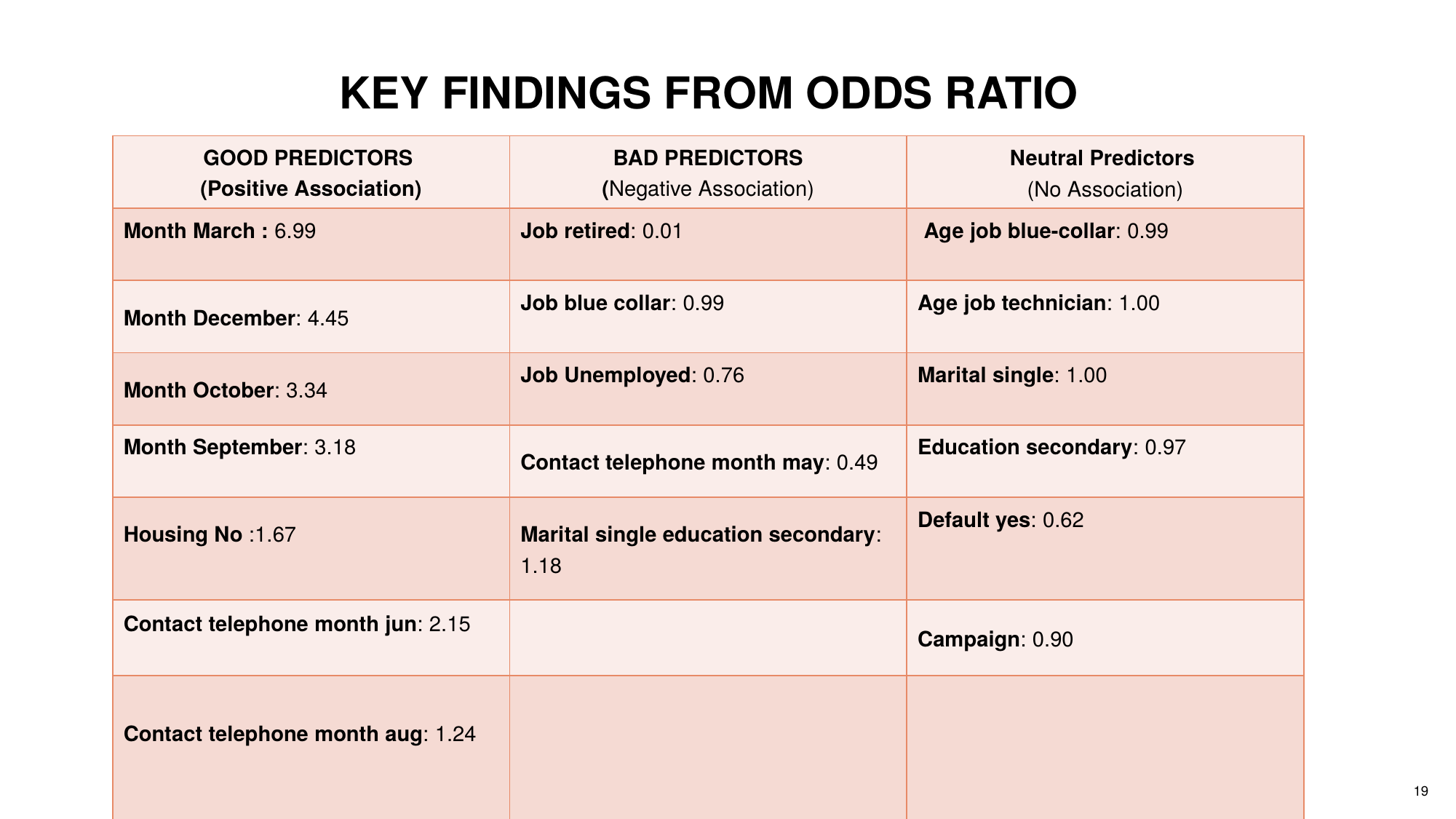

# KEY FINDINGS FROM ODDS RATIO
| GOOD PREDICTORS (Positive Association) | BAD PREDICTORS (Negative Association) | Neutral Predictors (No Association) |
| --- | --- | --- |
| Month March : 6.99 | Job retired: 0.01 | Age job blue-collar: 0.99 |
| Month December: 4.45 | Job blue collar: 0.99 | Age job technician: 1.00 |
| Month October: 3.34 | Job Unemployed: 0.76 | Marital single: 1.00 |
| Month September: 3.18 | Contact telephone month may: 0.49 | Education secondary: 0.97 |
| Housing No :1.67 | Marital single education secondary: 1.18 | Default yes: 0.62 |
| Contact telephone month jun: 2.15 |  | Campaign: 0.90 |
| Contact telephone month aug: 1.24 |  |  |
19